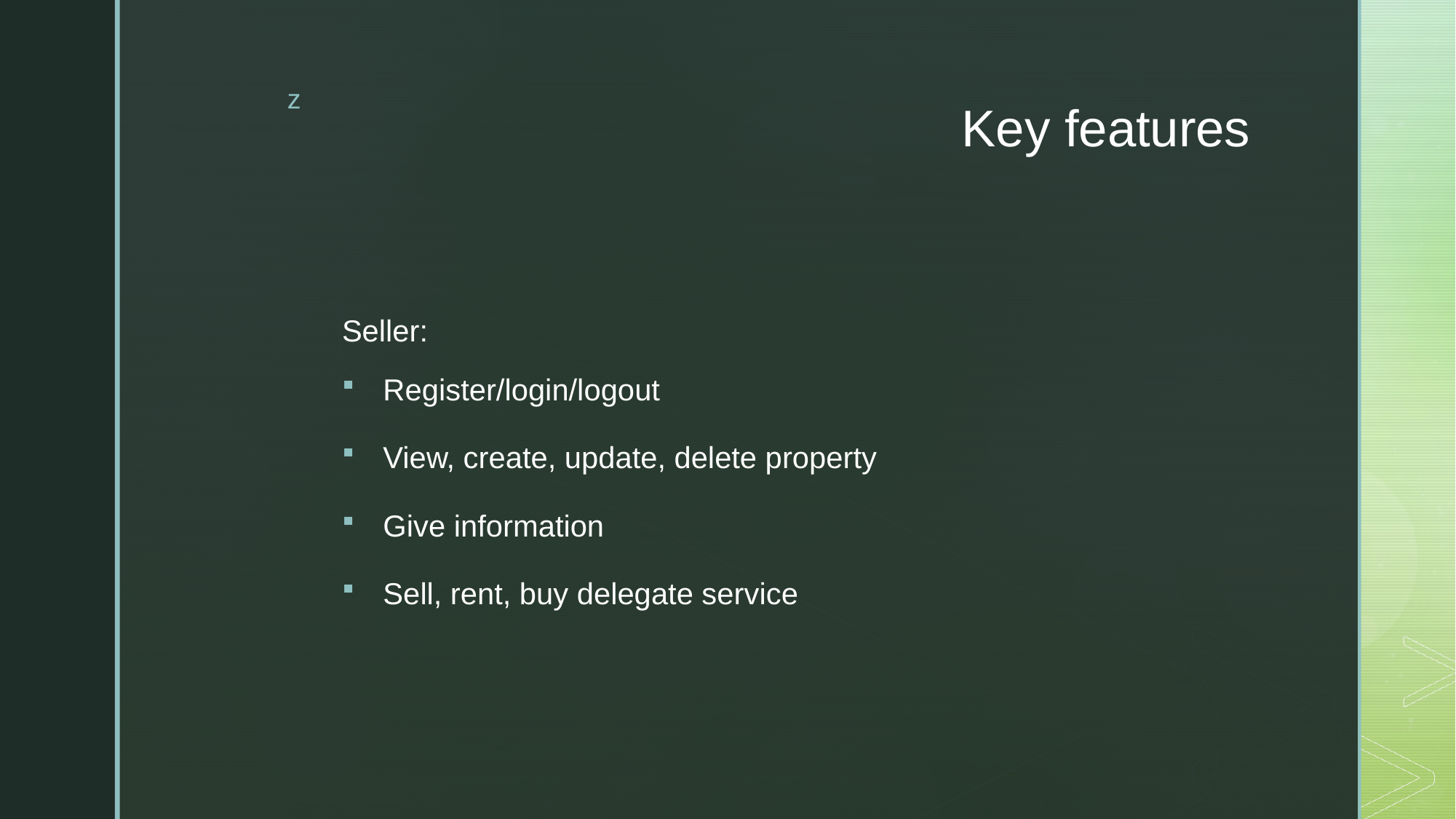

# Key features
Seller:
Register/login/logout
View, create, update, delete property
Give information
Sell, rent, buy delegate service